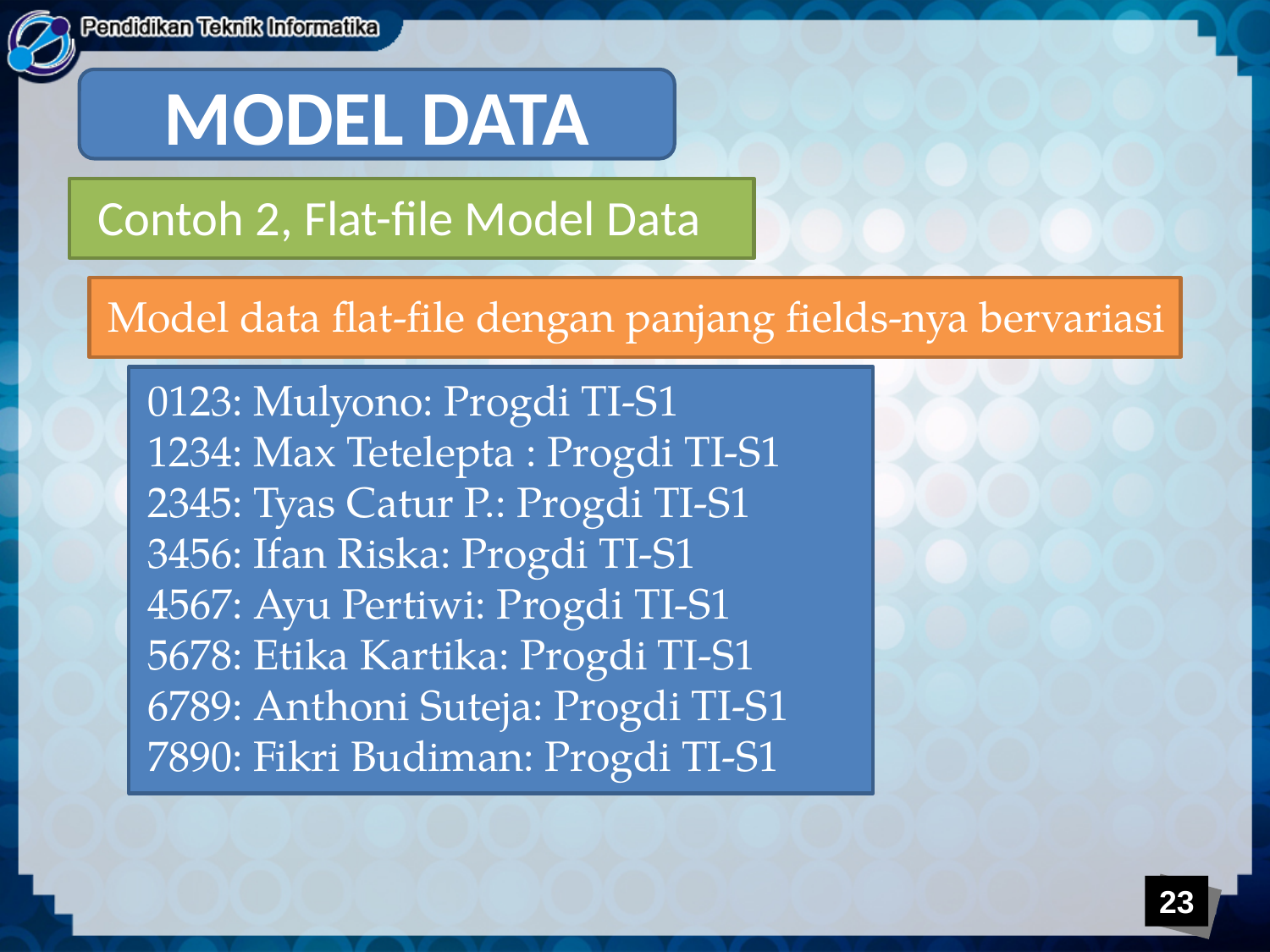

MODEL DATA

Contoh 2, Flat-file Model Data

Model data flat-file dengan panjang fields-nya bervariasi
0123: Mulyono: Progdi TI-S1
1234: Max Tetelepta : Progdi TI-S1
2345: Tyas Catur P.: Progdi TI-S1
3456: Ifan Riska: Progdi TI-S1
4567: Ayu Pertiwi: Progdi TI-S1
5678: Etika Kartika: Progdi TI-S1
6789: Anthoni Suteja: Progdi TI-S1
7890: Fikri Budiman: Progdi TI-S1

23